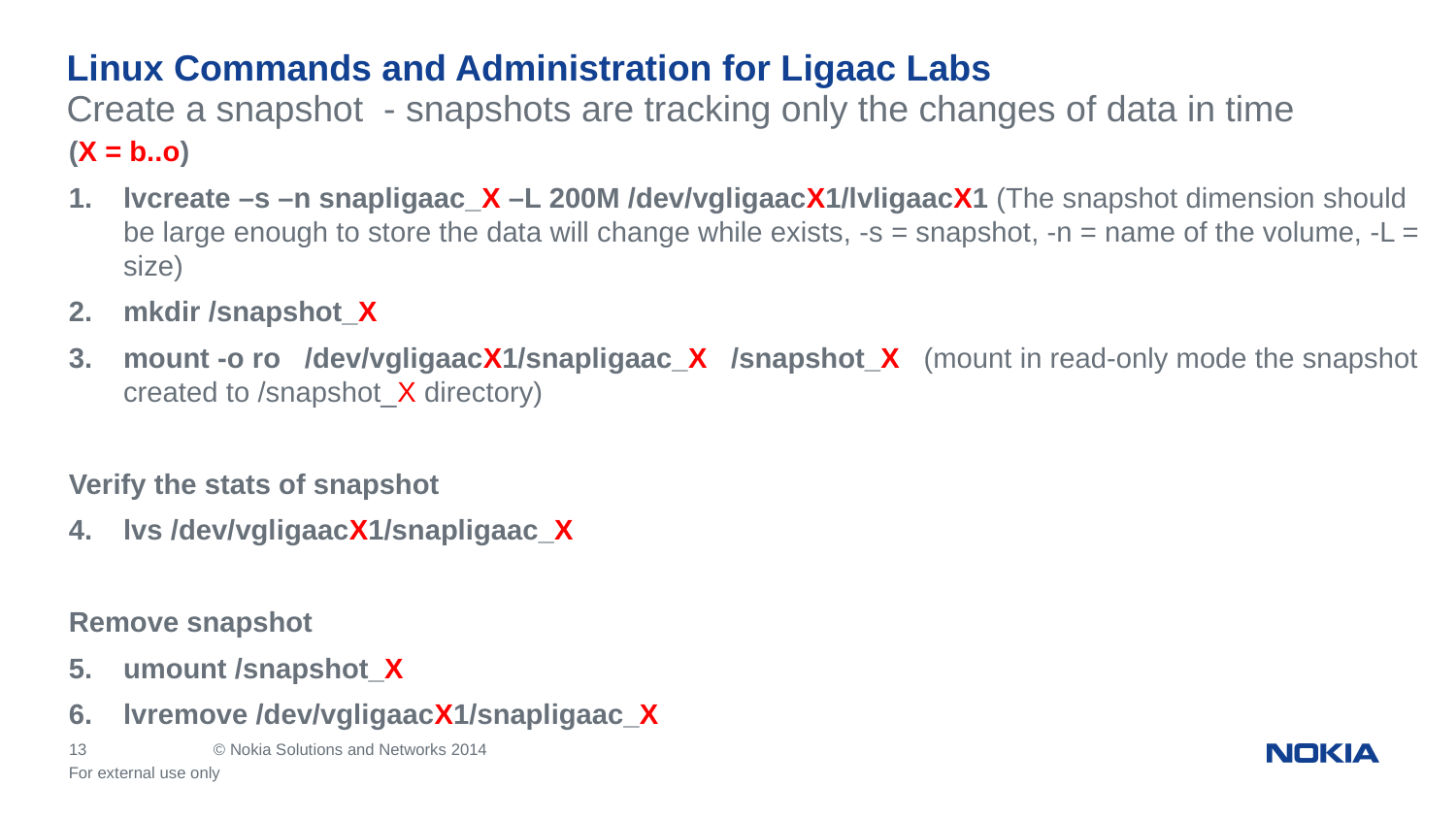

# Linux Commands and Administration for Ligaac Labs
Create a snapshot  - snapshots are tracking only the changes of data in time
(X = b..o)
lvcreate –s –n snapligaac_X –L 200M /dev/vgligaacX1/lvligaacX1 (The snapshot dimension should be large enough to store the data will change while exists, -s = snapshot, -n = name of the volume, -L = size)
mkdir /snapshot_X
mount -o ro   /dev/vgligaacX1/snapligaac_X   /snapshot_X   (mount in read-only mode the snapshot created to /snapshot_X directory)

Verify the stats of snapshot
lvs /dev/vgligaacX1/snapligaac_X

Remove snapshot
umount /snapshot_X
lvremove /dev/vgligaacX1/snapligaac_X
For external use only